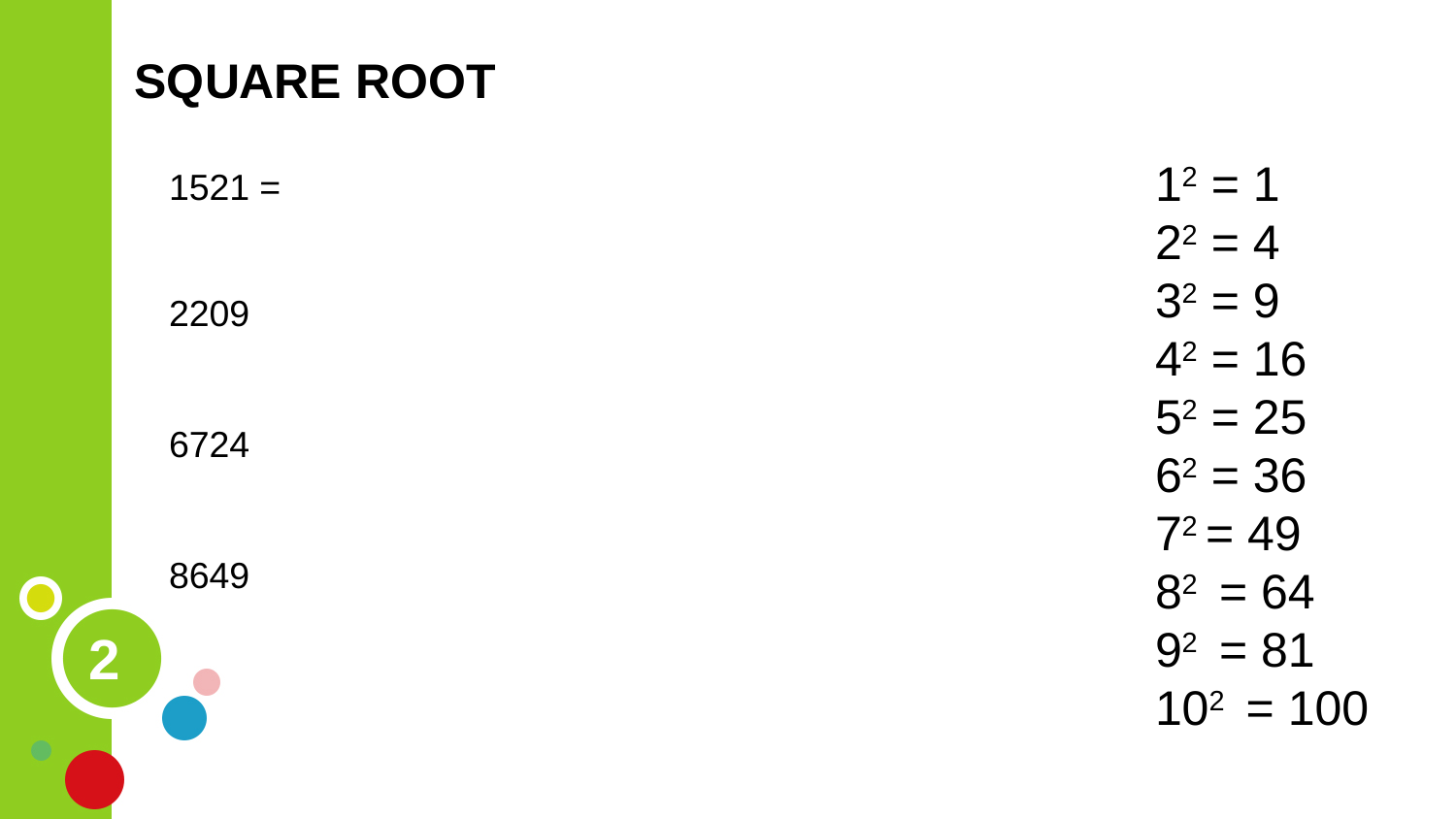

SQUARE ROOT
12 = 1
22 = 4
32 = 9
42 = 16
52 = 25
62 = 36
72 = 49
82  = 64
92  = 81
102  = 100
1521 =
2209

6724

8649
2